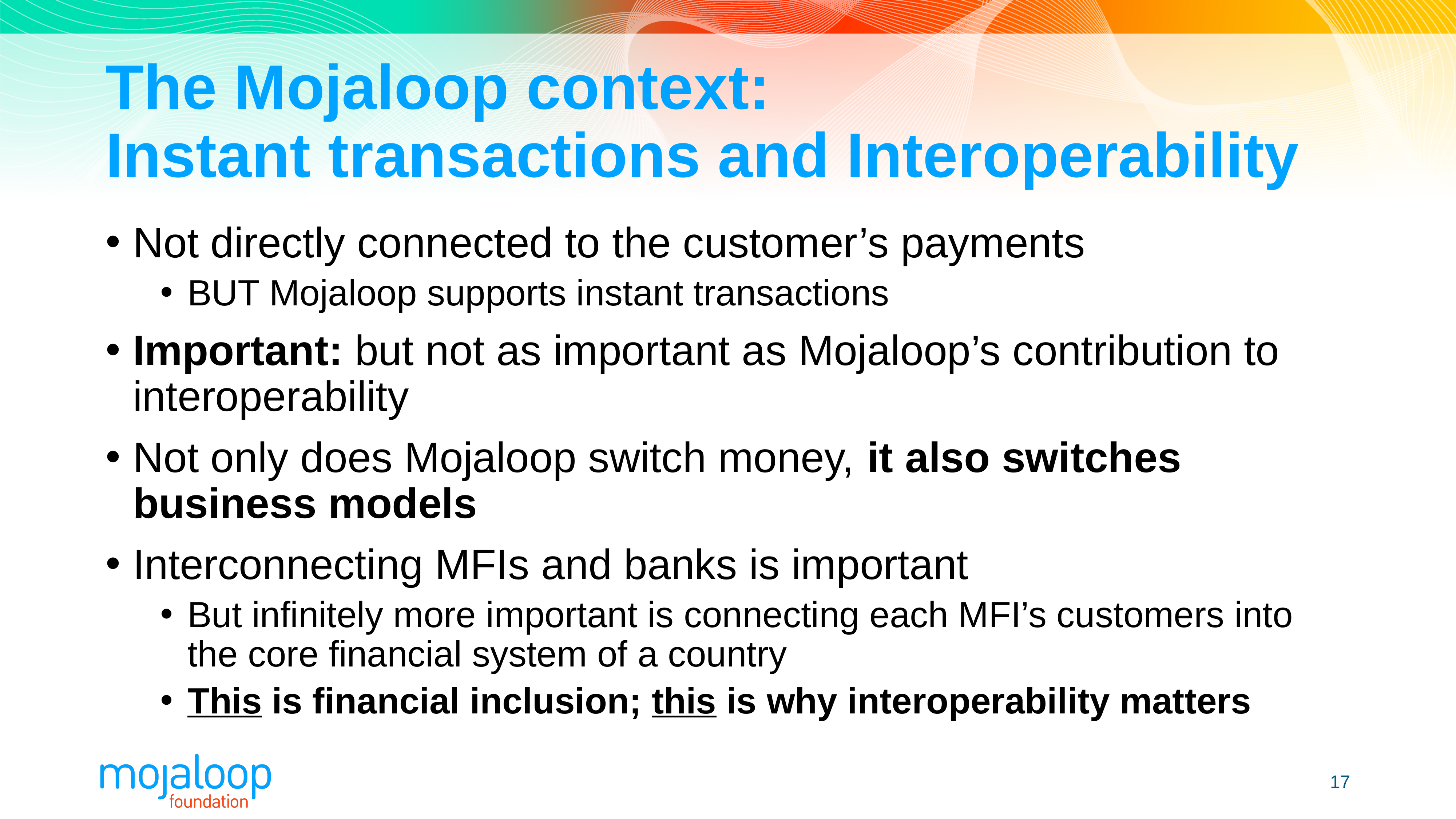

# The Mojaloop context: Instant transactions and Interoperability
Not directly connected to the customer’s payments
BUT Mojaloop supports instant transactions
Important: but not as important as Mojaloop’s contribution to interoperability
Not only does Mojaloop switch money, it also switches business models
Interconnecting MFIs and banks is important
But infinitely more important is connecting each MFI’s customers into the core financial system of a country
This is financial inclusion; this is why interoperability matters
17